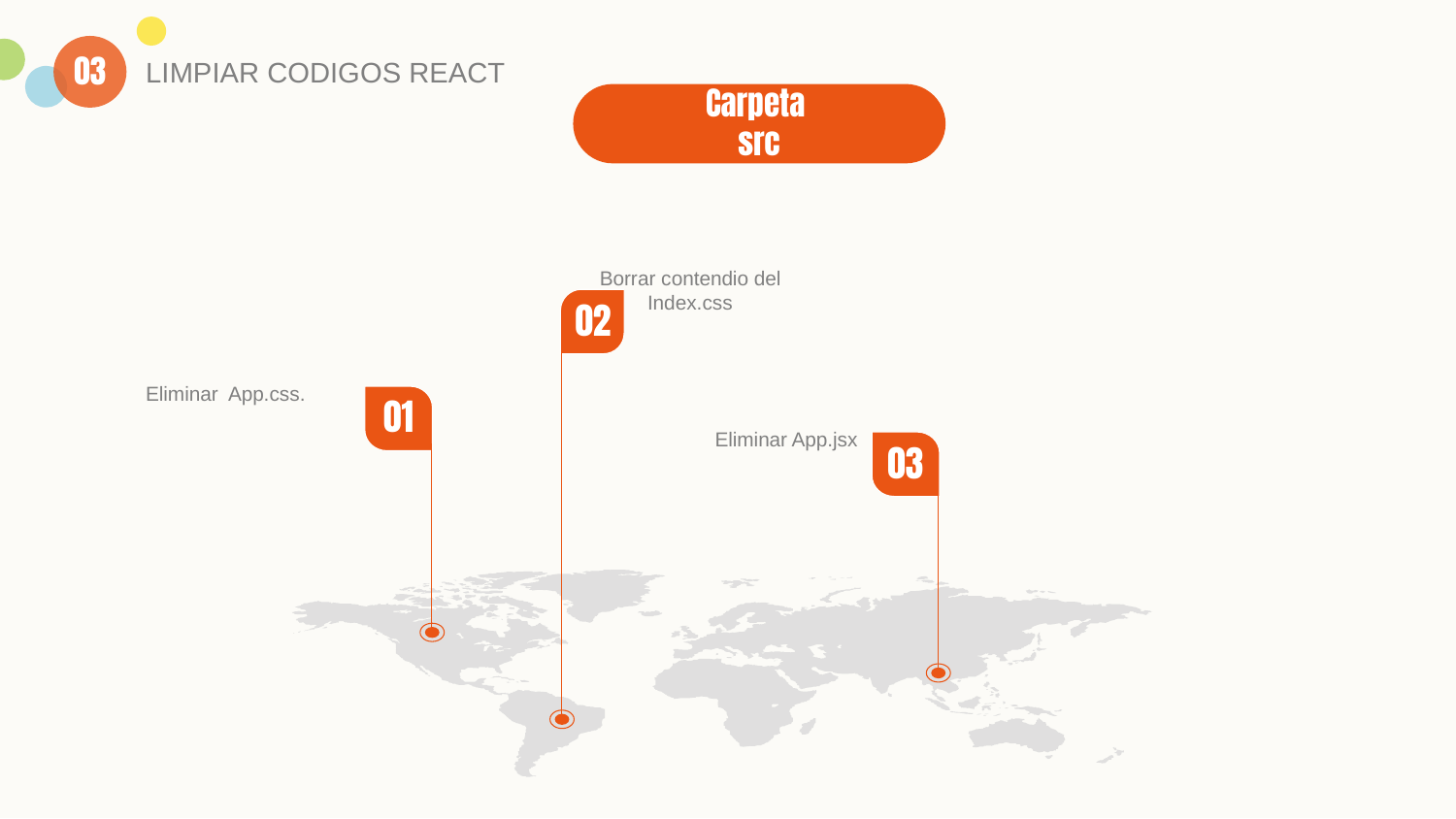

03
LIMPIAR CODIGOS REACT

Carpeta
src
Borrar contendio del
Index.css

02
Eliminar  App.css.

01
Eliminar App.jsx

03